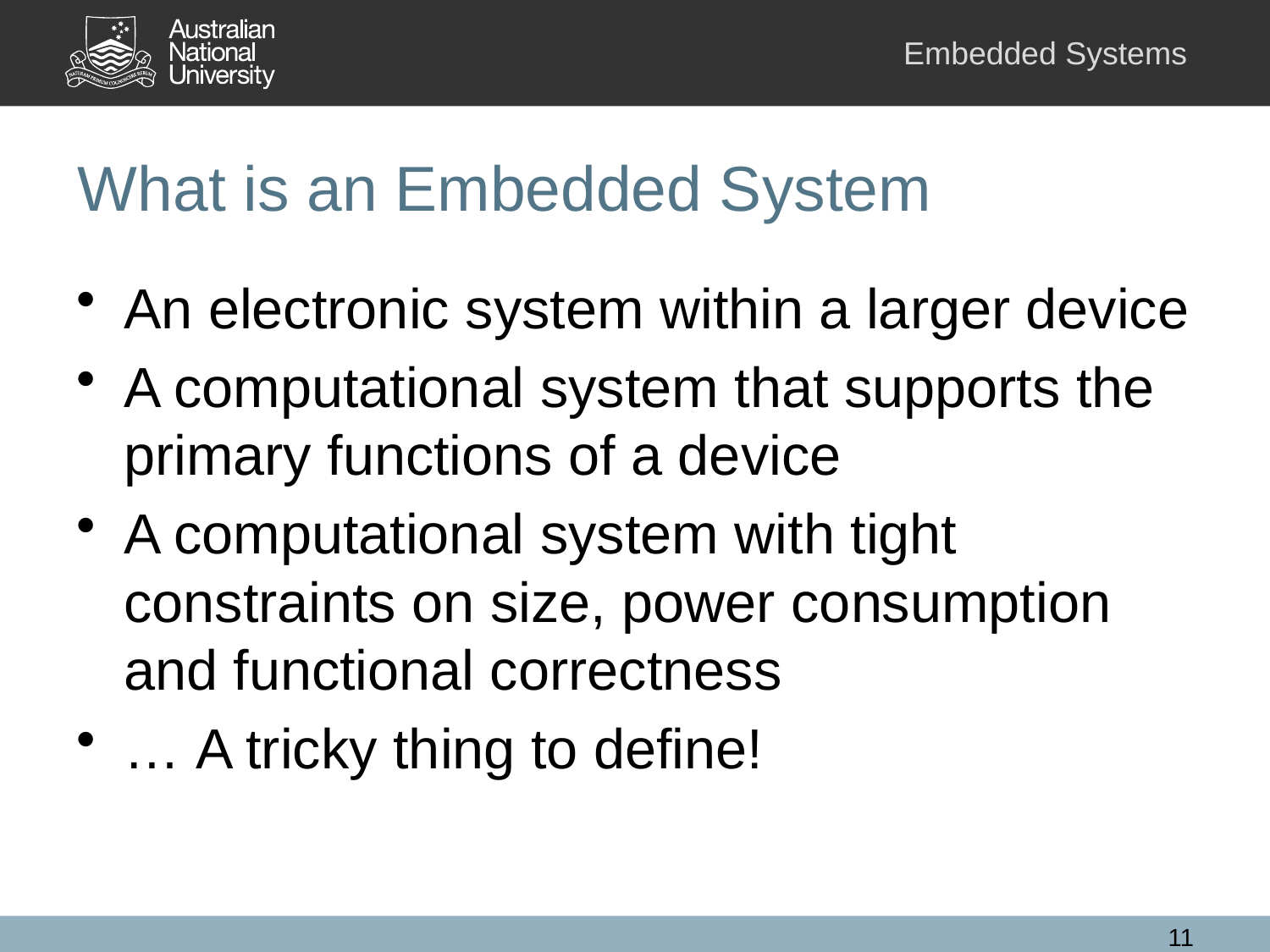

# What is an Embedded System
An electronic system within a larger device
A computational system that supports the primary functions of a device
A computational system with tight constraints on size, power consumption and functional correctness
… A tricky thing to define!
11